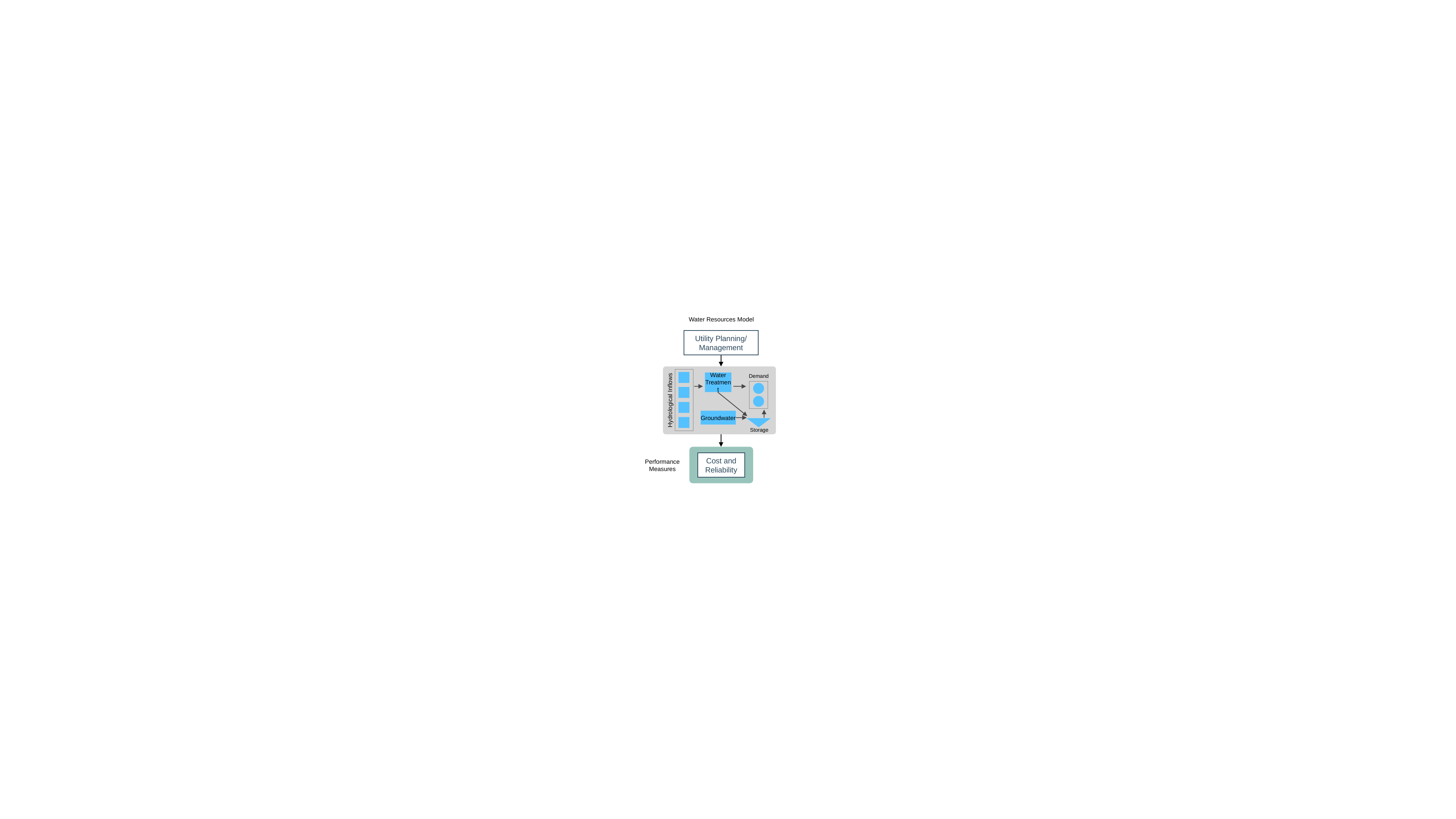

Water Resources Model
Utility Planning/ Management

Hydrological Inflows

Water Treatment

Groundwater

Demand
Storage

Cost and Reliability
Performance Measures